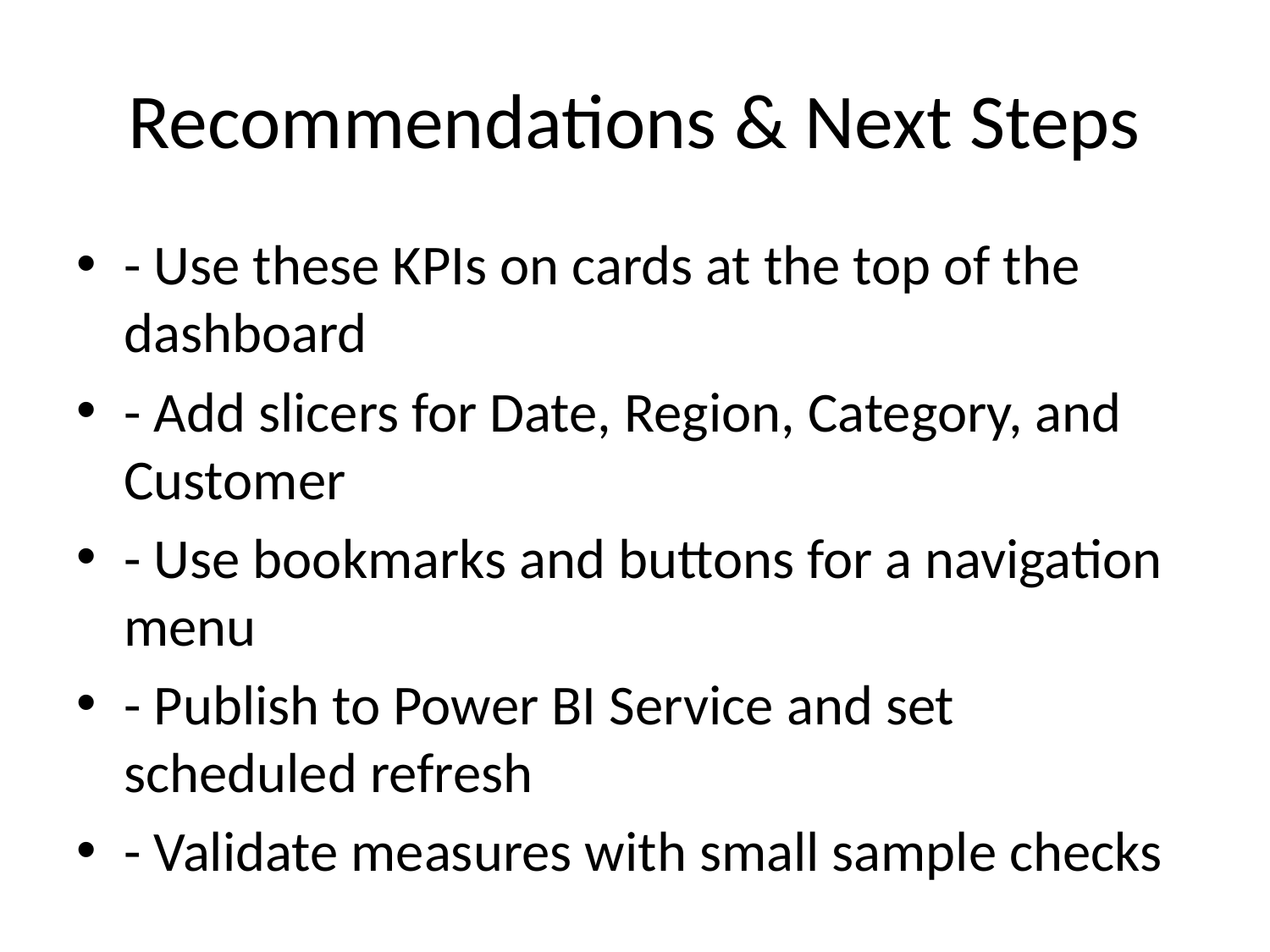

# Recommendations & Next Steps
- Use these KPIs on cards at the top of the dashboard
- Add slicers for Date, Region, Category, and Customer
- Use bookmarks and buttons for a navigation menu
- Publish to Power BI Service and set scheduled refresh
- Validate measures with small sample checks